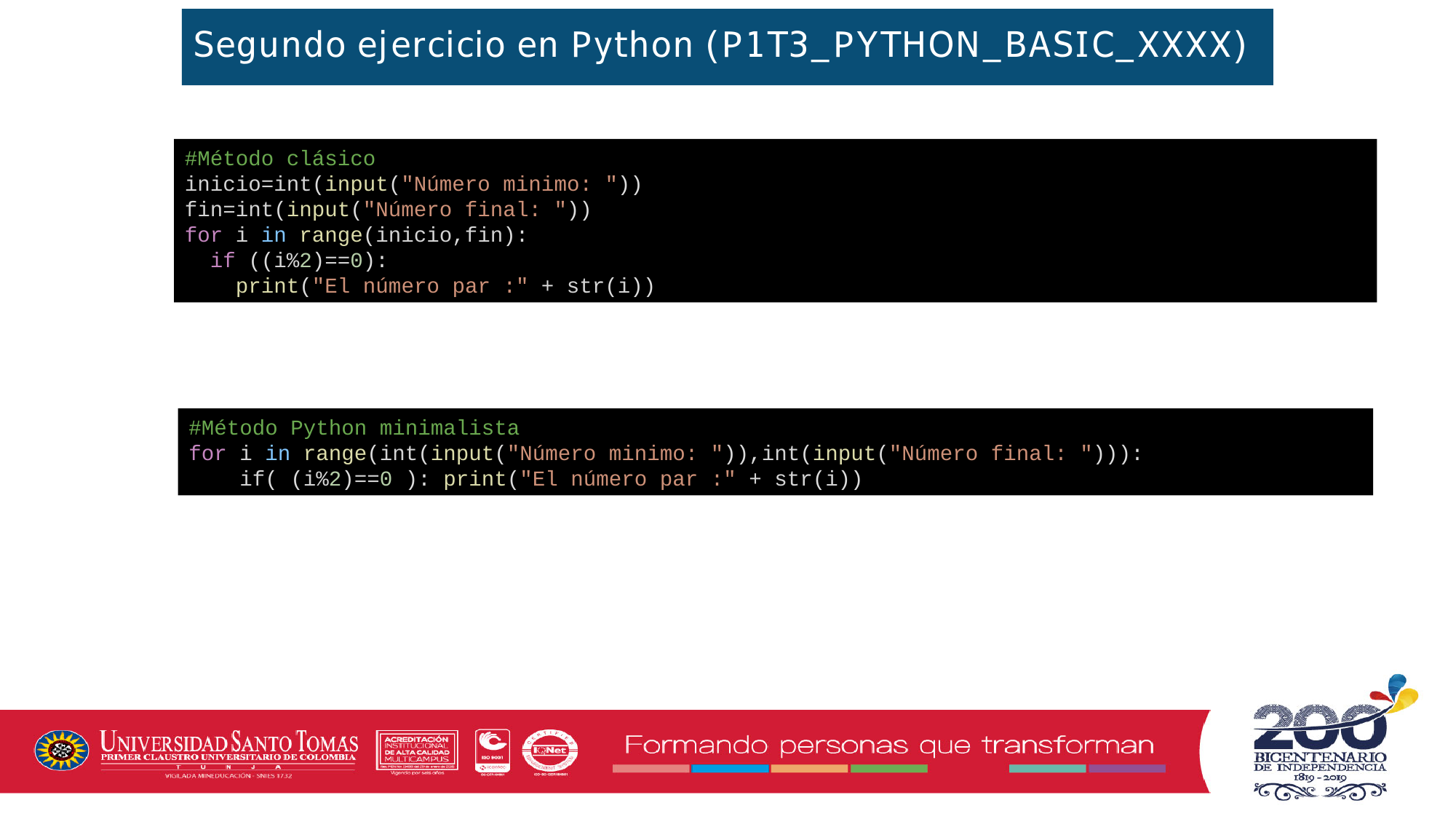

Segundo ejercicio en Python (P1T3_PYTHON_BASIC_XXXX)
#Método clásico
inicio=int(input("Número minimo: "))
fin=int(input("Número final: "))
for i in range(inicio,fin):
  if ((i%2)==0):
    print("El número par :" + str(i))
#Método Python minimalista
for i in range(int(input("Número minimo: ")),int(input("Número final: "))):
    if( (i%2)==0 ): print("El número par :" + str(i))